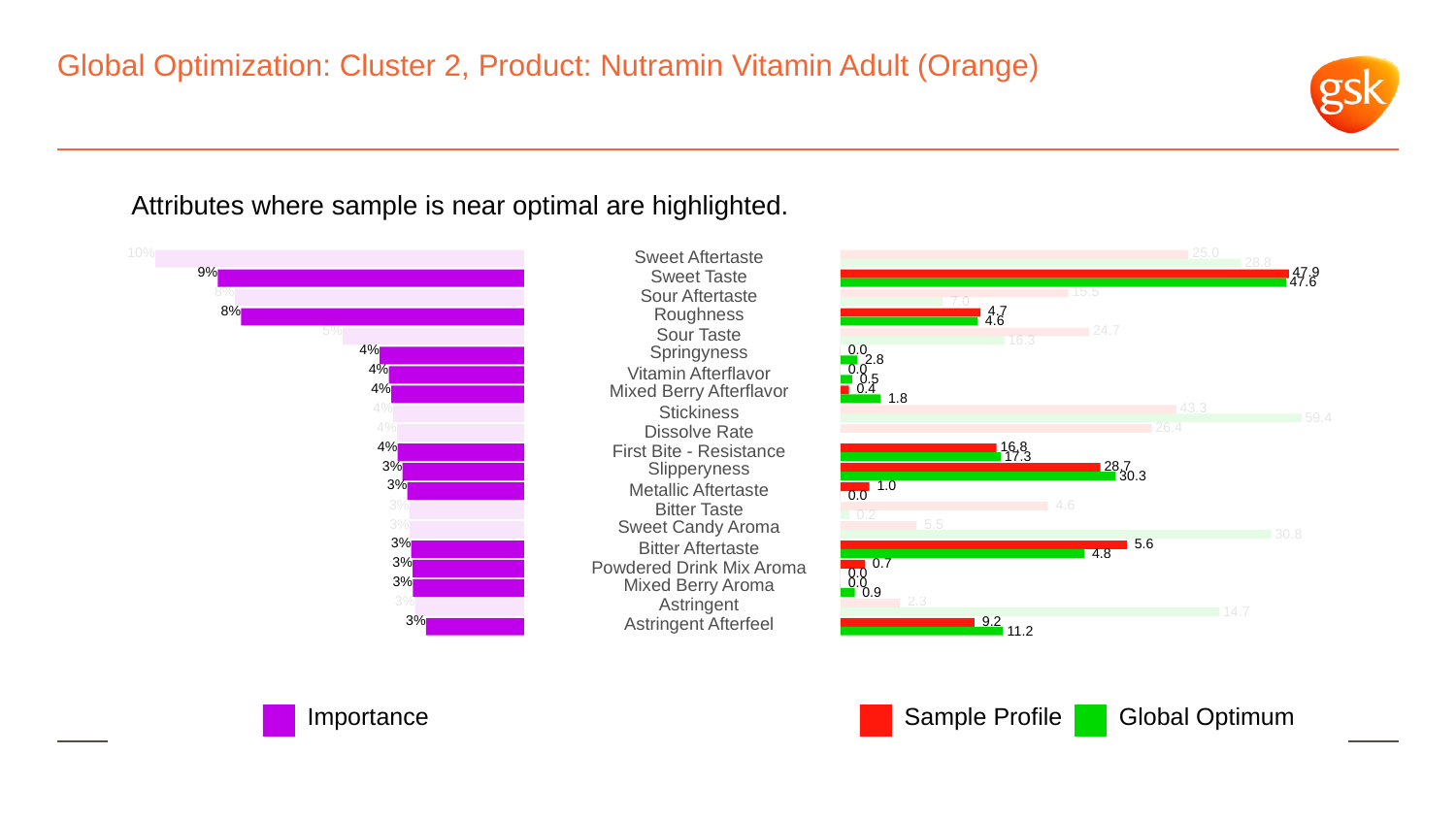

# Global Optimization: Cluster 2, Product: Nutramin Vitamin Adult (Orange)

Attributes where sample is near optimal are highlighted.

10%
 25.0

Sweet Aftertaste
 28.8

9%
 47.9

Sweet Taste
 47.6

8%
 15.5

Sour Aftertaste
  7.0

8%
Roughness
  4.7

  4.6

5%
 24.7

Sour Taste
 16.3

4%
Springyness
  0.0

  2.8

4%
  0.0

Vitamin Afterflavor
  0.5

4%
Mixed Berry Afterflavor
  0.4

  1.8

4%
 43.3

Stickiness
 59.4

4%
 26.4

Dissolve Rate
4%
 16.8

First Bite - Resistance
 17.3

3%
Slipperyness
 28.7

 30.3

3%
  1.0

Metallic Aftertaste
  0.0

3%
  4.6

Bitter Taste
  0.2

3%
Sweet Candy Aroma
  5.5

 30.8

3%
  5.6

Bitter Aftertaste
  4.8

3%
  0.7

Powdered Drink Mix Aroma
  0.0

3%
Mixed Berry Aroma
  0.0

  0.9

3%
Astringent
  2.3

 14.7

3%
Astringent Afterfeel
  9.2

 11.2

Global Optimum
Sample Profile
Importance